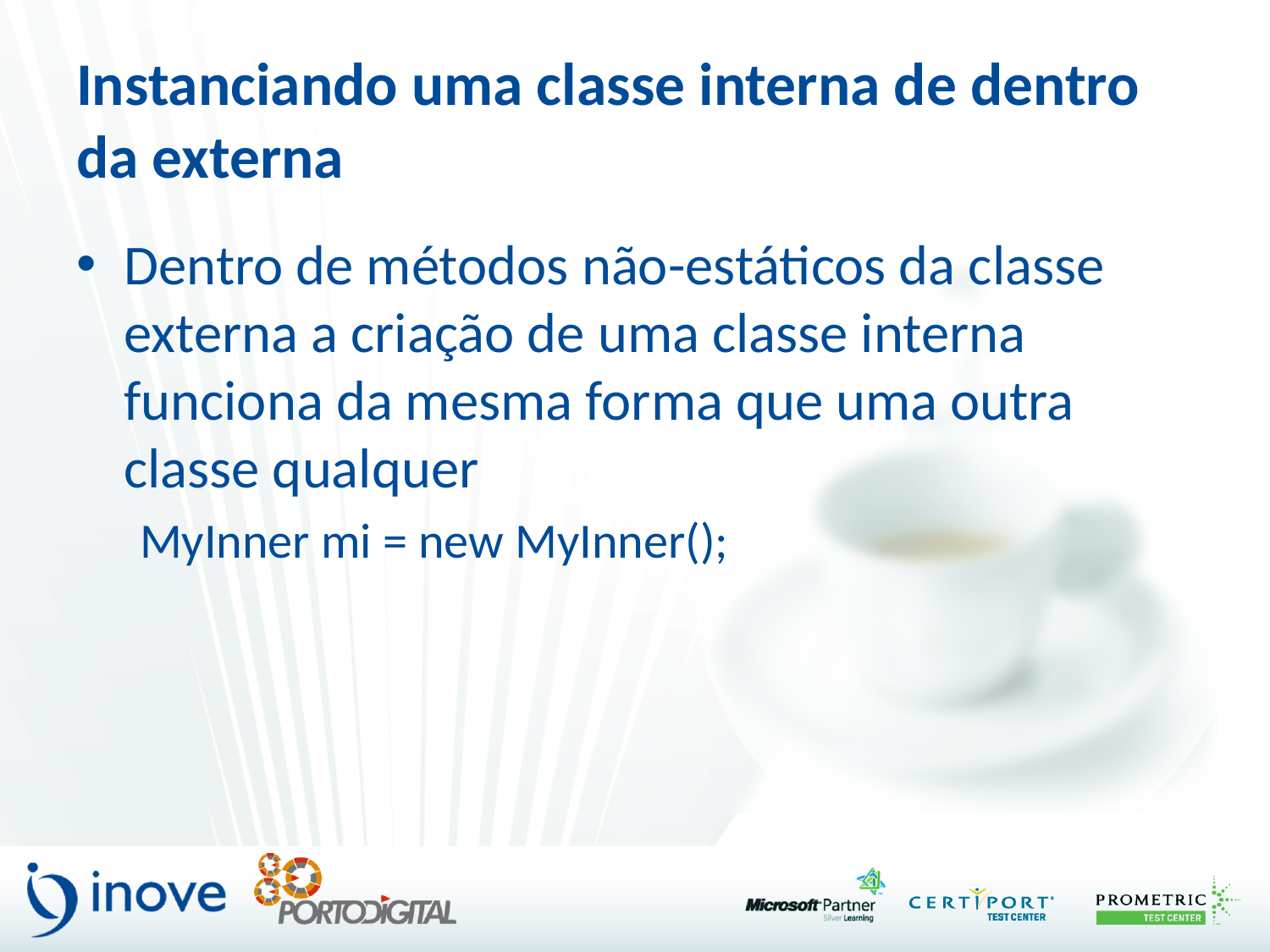

# Instanciando uma classe interna de dentro da externa
Dentro de métodos não-estáticos da classe externa a criação de uma classe interna funciona da mesma forma que uma outra classe qualquer
MyInner mi = new MyInner();